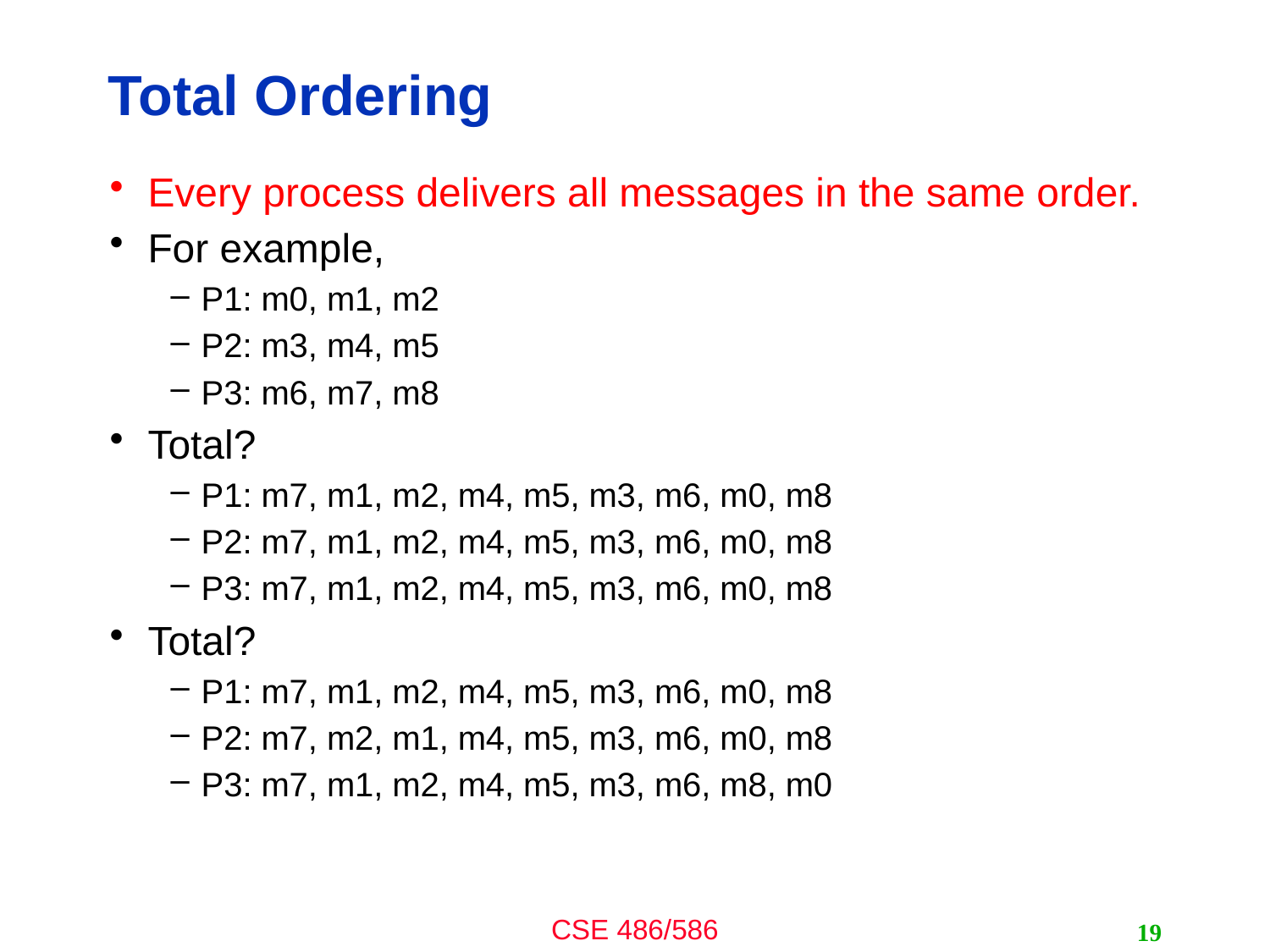

# Total Ordering
Every process delivers all messages in the same order.
For example,
P1: m0, m1, m2
P2: m3, m4, m5
P3: m6, m7, m8
Total?
P1: m7, m1, m2, m4, m5, m3, m6, m0, m8
P2: m7, m1, m2, m4, m5, m3, m6, m0, m8
P3: m7, m1, m2, m4, m5, m3, m6, m0, m8
Total?
P1: m7, m1, m2, m4, m5, m3, m6, m0, m8
P2: m7, m2, m1, m4, m5, m3, m6, m0, m8
P3: m7, m1, m2, m4, m5, m3, m6, m8, m0
19